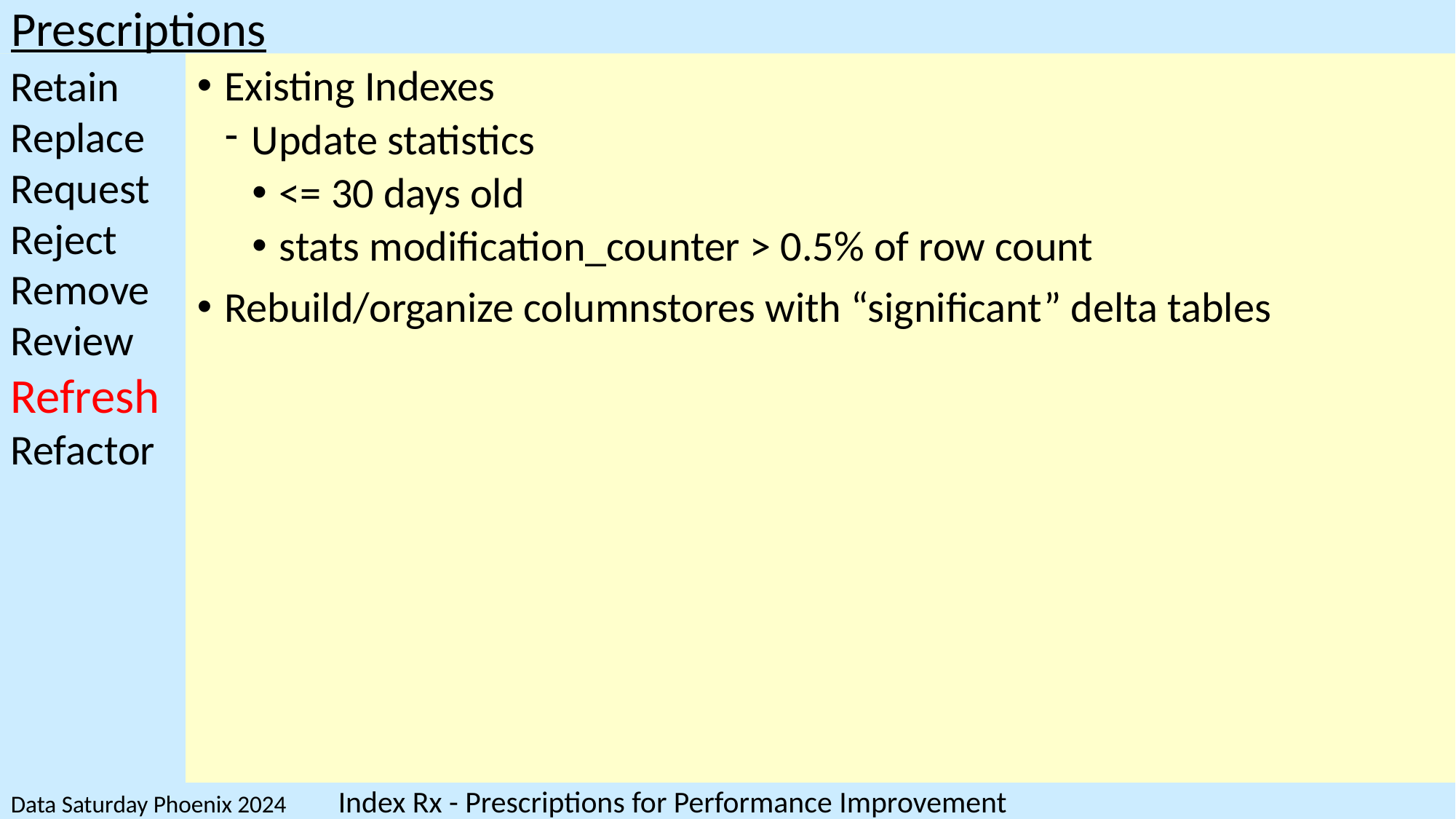

# Prescriptions
Retain
Replace
Request
Reject
Remove
Review
Refresh
Refactor
Existing Indexes
Update statistics
<= 30 days old
stats modification_counter > 0.5% of row count
Rebuild/organize columnstores with “significant” delta tables